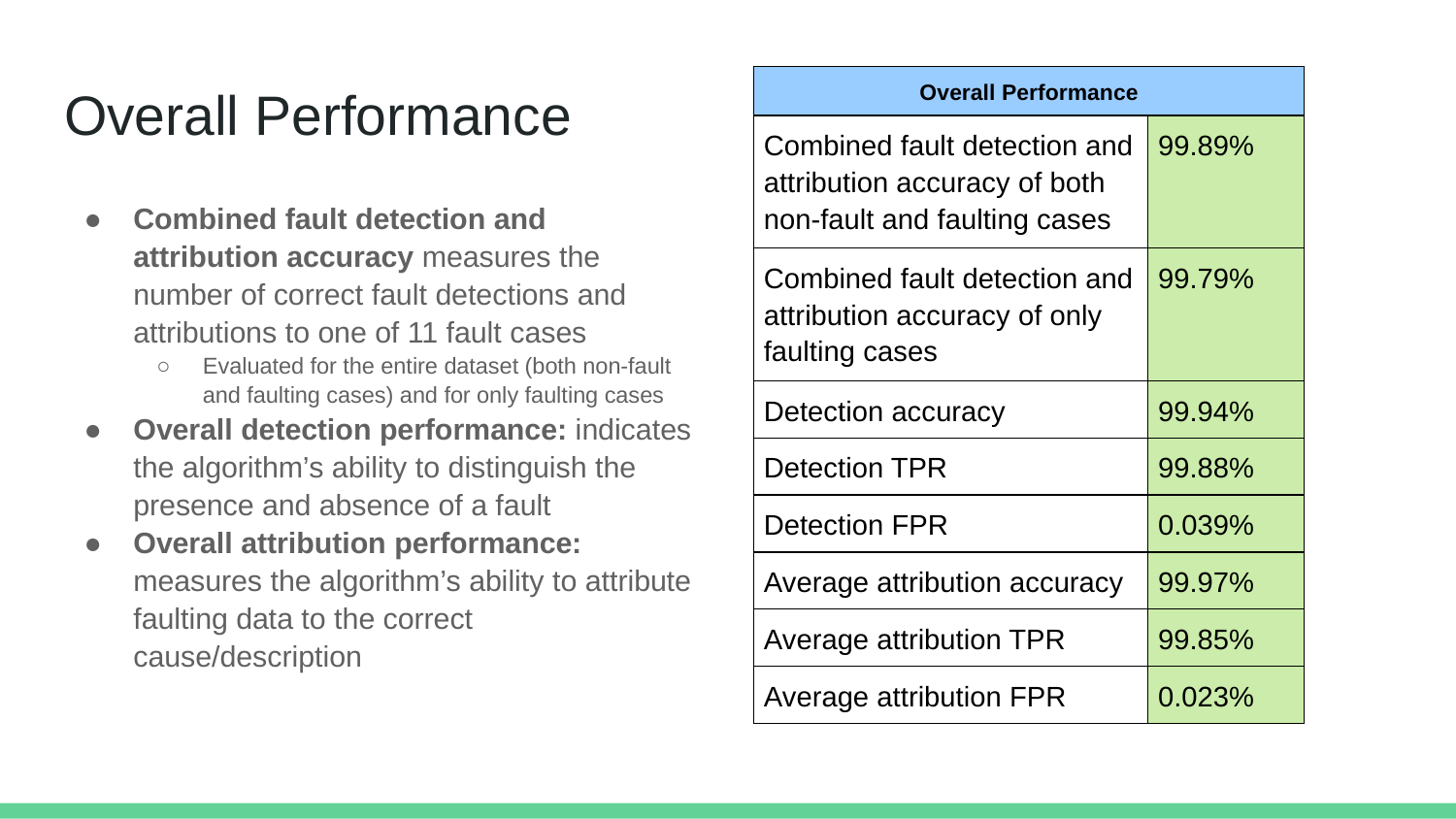

| Overall Performance |  |
| --- | --- |
| Combined fault detection and attribution accuracy of both non-fault and faulting cases | 99.89% |
| Combined fault detection and attribution accuracy of only faulting cases | 99.79% |
| Detection accuracy | 99.94% |
| Detection TPR | 99.88% |
| Detection FPR | 0.039% |
| Average attribution accuracy | 99.97% |
| Average attribution TPR | 99.85% |
| Average attribution FPR | 0.023% |
# Overall Performance
Combined fault detection and attribution accuracy measures the number of correct fault detections and attributions to one of 11 fault cases
Evaluated for the entire dataset (both non-fault and faulting cases) and for only faulting cases
Overall detection performance: indicates the algorithm’s ability to distinguish the presence and absence of a fault
Overall attribution performance: measures the algorithm’s ability to attribute faulting data to the correct cause/description